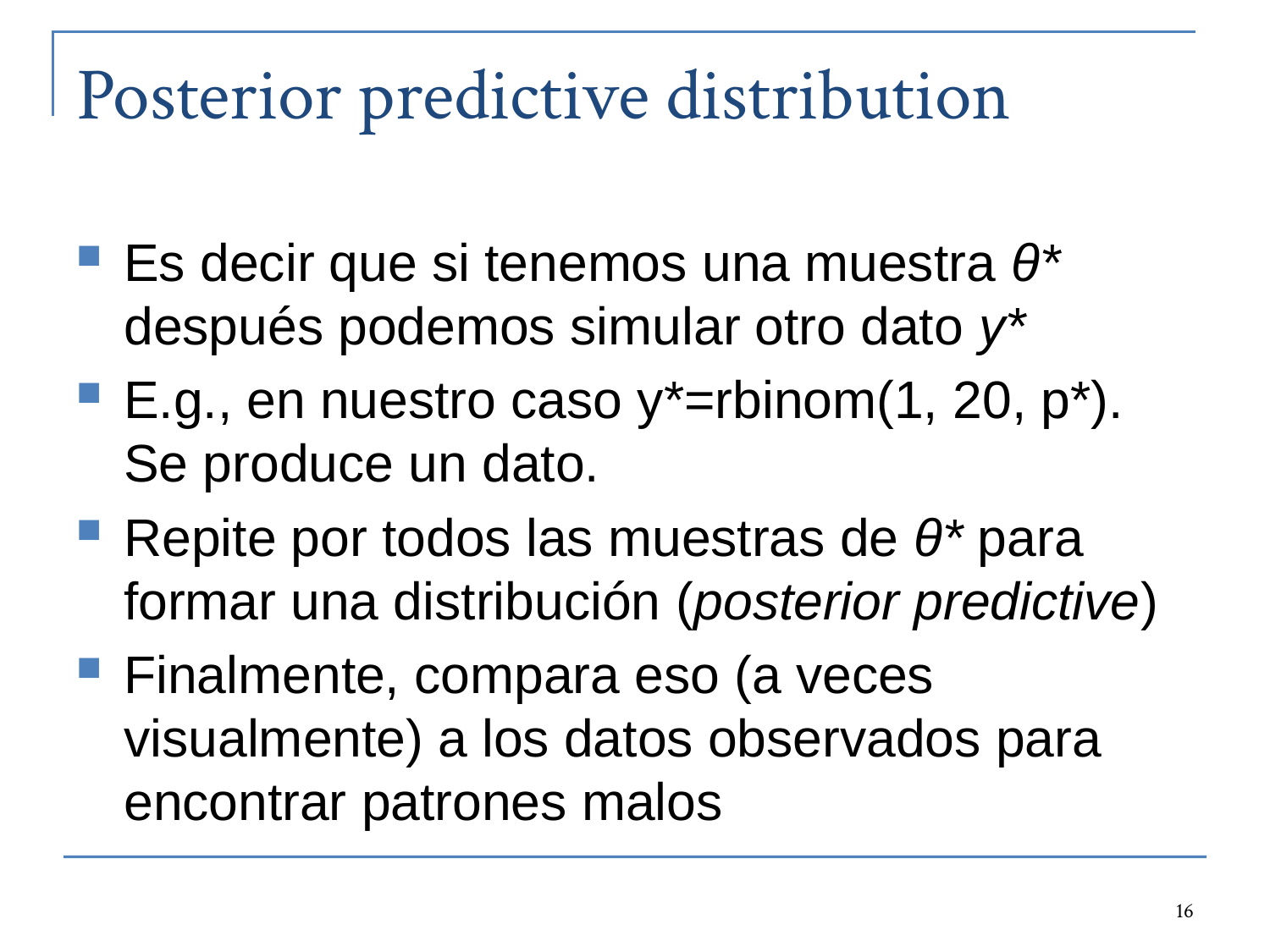

# Posterior predictive distribution
Es decir que si tenemos una muestra θ* después podemos simular otro dato y*
E.g., en nuestro caso y*=rbinom(1, 20, p*). Se produce un dato.
Repite por todos las muestras de θ* para formar una distribución (posterior predictive)
Finalmente, compara eso (a veces visualmente) a los datos observados para encontrar patrones malos
16